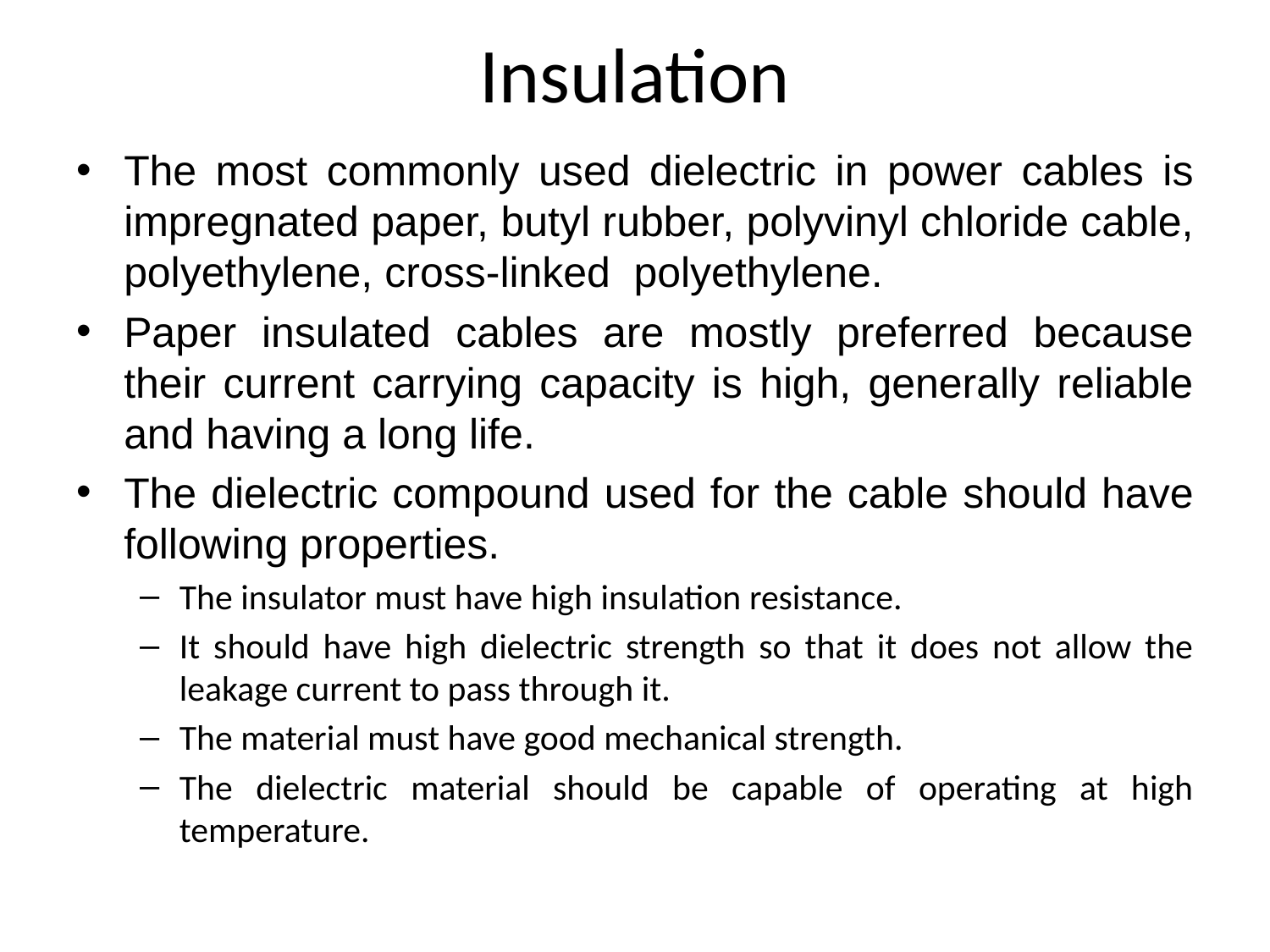

# Insulation
The most commonly used dielectric in power cables is impregnated paper, butyl rubber, polyvinyl chloride cable, polyethylene, cross-linked  polyethylene.
Paper insulated cables are mostly preferred because their current carrying capacity is high, generally reliable and having a long life.
The dielectric compound used for the cable should have following properties.
The insulator must have high insulation resistance.
It should have high dielectric strength so that it does not allow the leakage current to pass through it.
The material must have good mechanical strength.
The dielectric material should be capable of operating at high temperature.